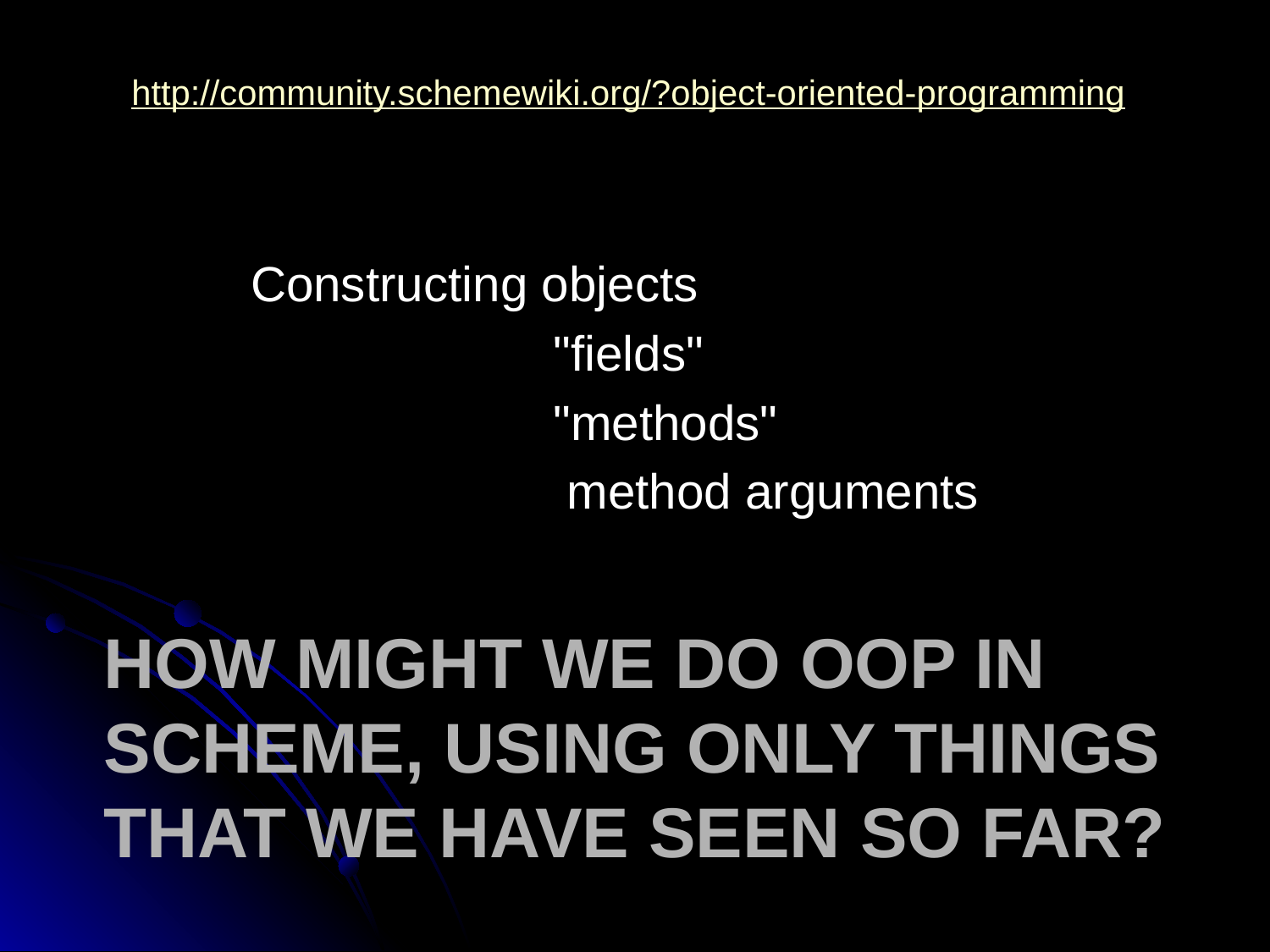

http://community.schemewiki.org/?object-oriented-programming
          Constructing objects
                                "fields"
                                "methods"
                                 method arguments
# How might we do OOP IN SCHEME, using only things that we have seen so far?